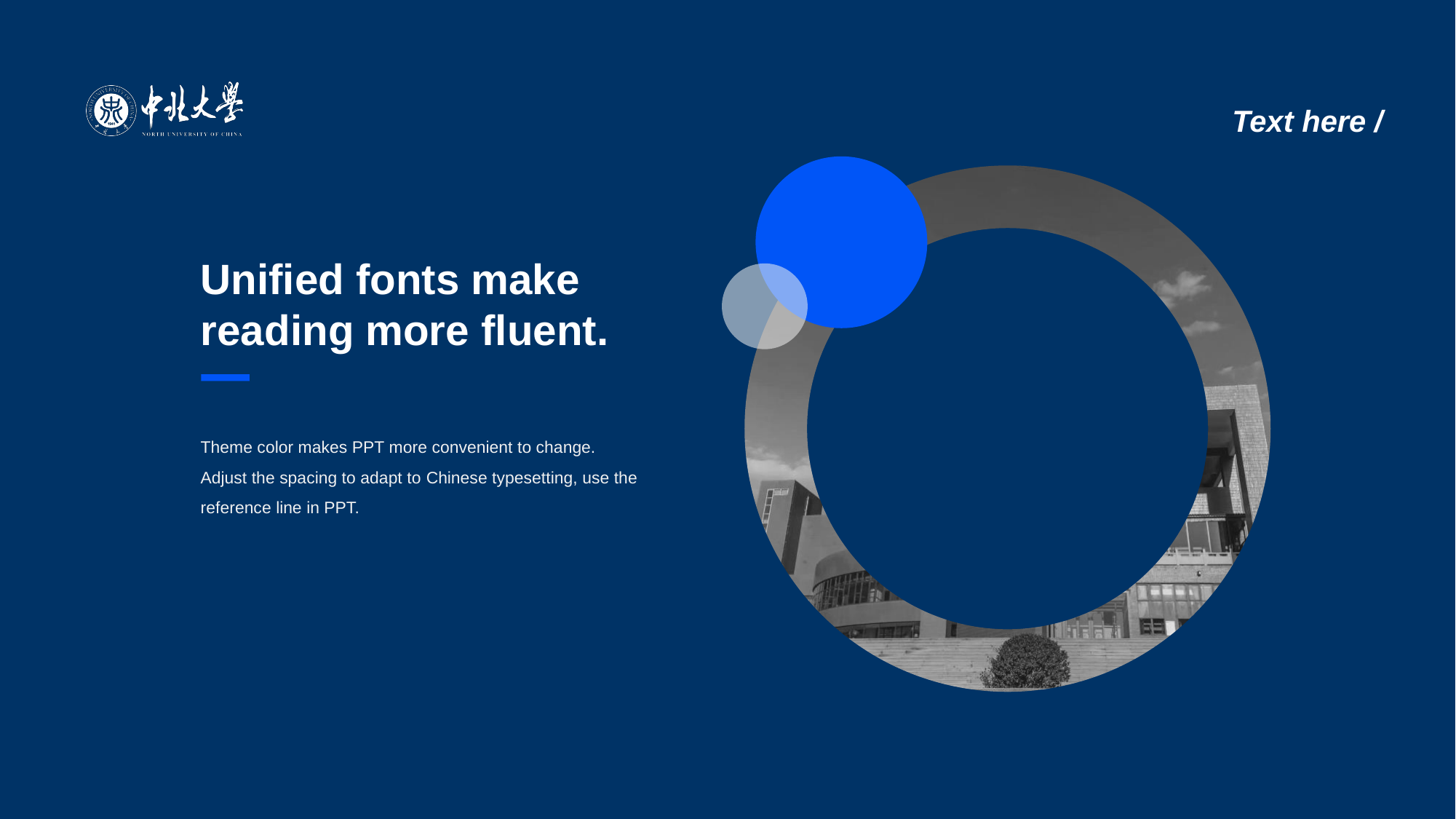

# Text here /

Unified fonts make
read ing more fluent.

Theme color makes PPT more convenient to change.
Adjust the spacing to adapt to  Chinese typesetting, use the reference line in PPT.